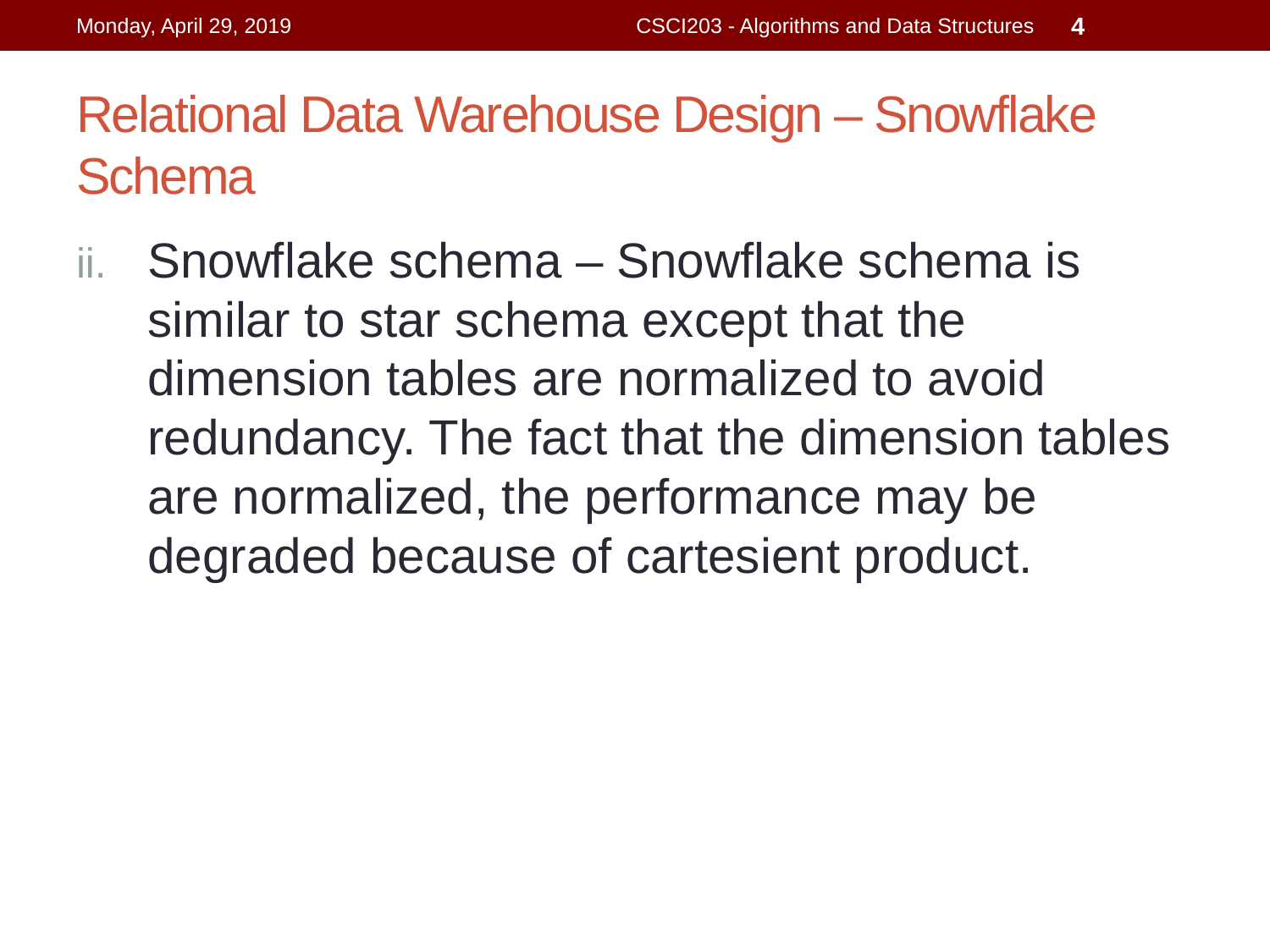

Monday, April 29, 2019
CSCI203 - Algorithms and Data Structures
4
# Relational Data Warehouse Design – Snowflake Schema
Snowflake schema – Snowflake schema is similar to star schema except that the dimension tables are normalized to avoid redundancy. The fact that the dimension tables are normalized, the performance may be degraded because of cartesient product.